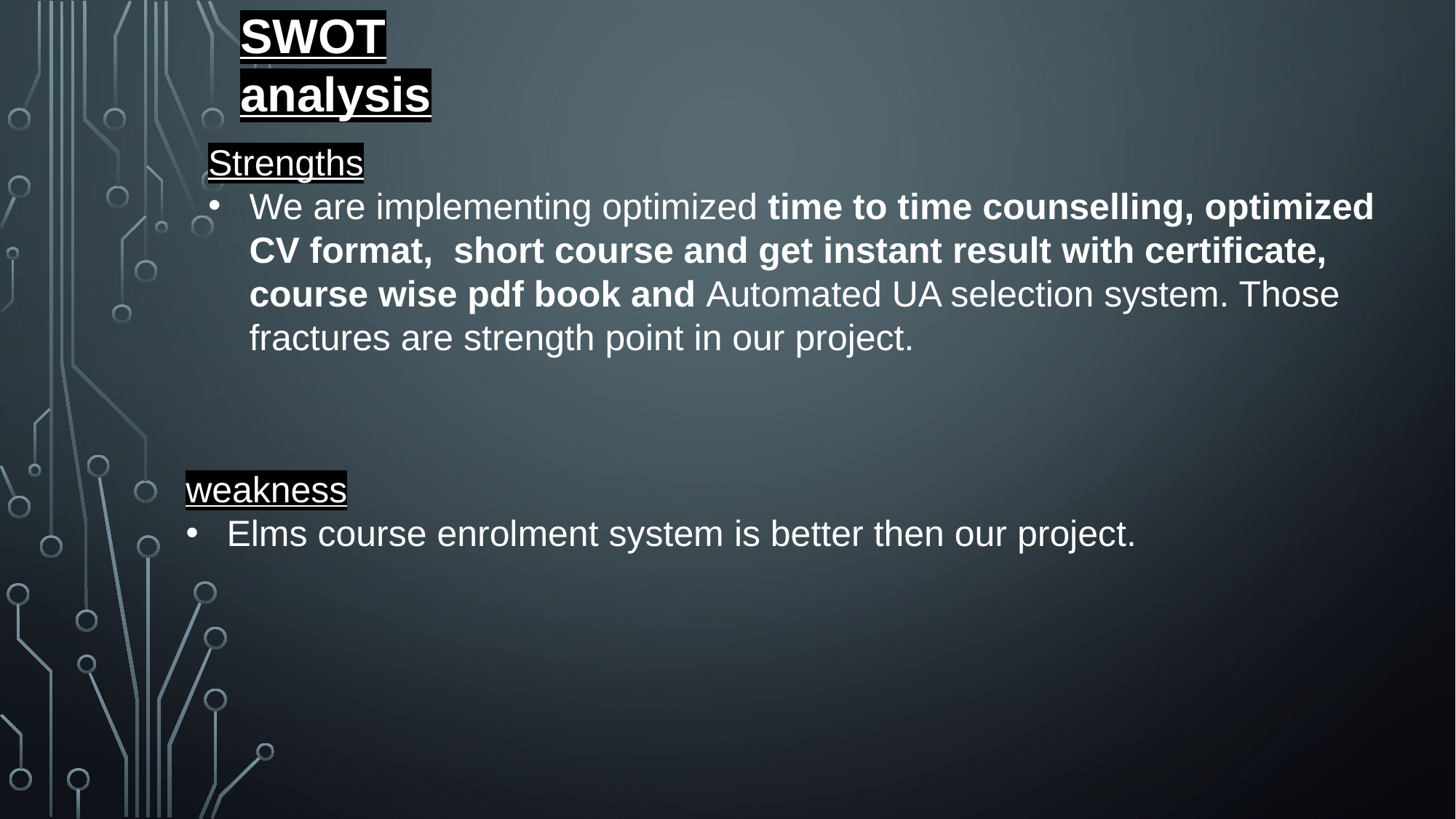

SWOT analysis

Strengths
We are implementing optimized time to time counselling, optimized CV format,  short course and get instant result with certificate, course wise pdf book and Automated UA selection system. Those fractures are strength point in our project.

weakness
Elms course enrolment system is better then our project.